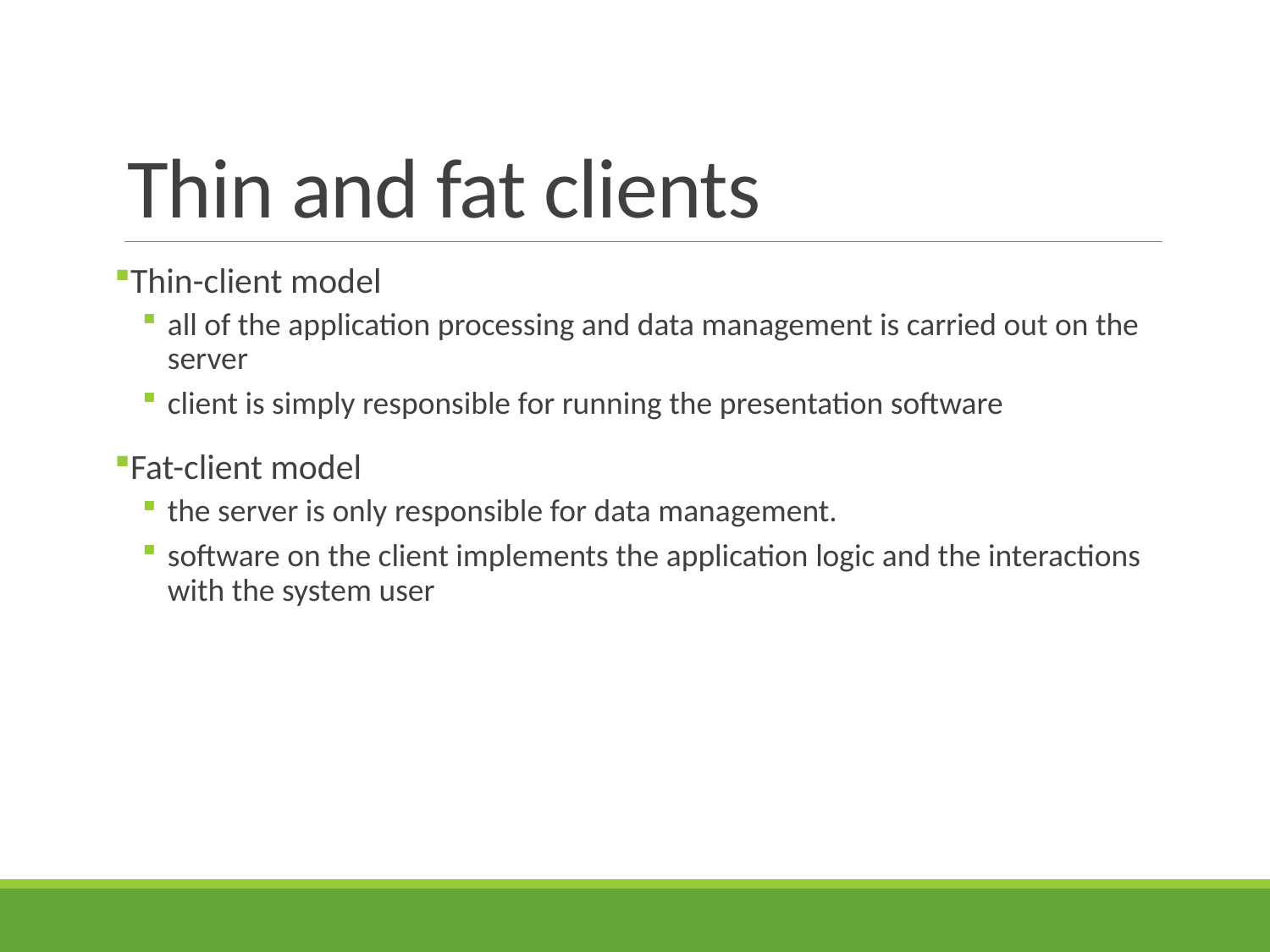

# Thin and fat clients
Thin-client model
all of the application processing and data management is carried out on the server
client is simply responsible for running the presentation software
Fat-client model
the server is only responsible for data management.
software on the client implements the application logic and the interactions with the system user